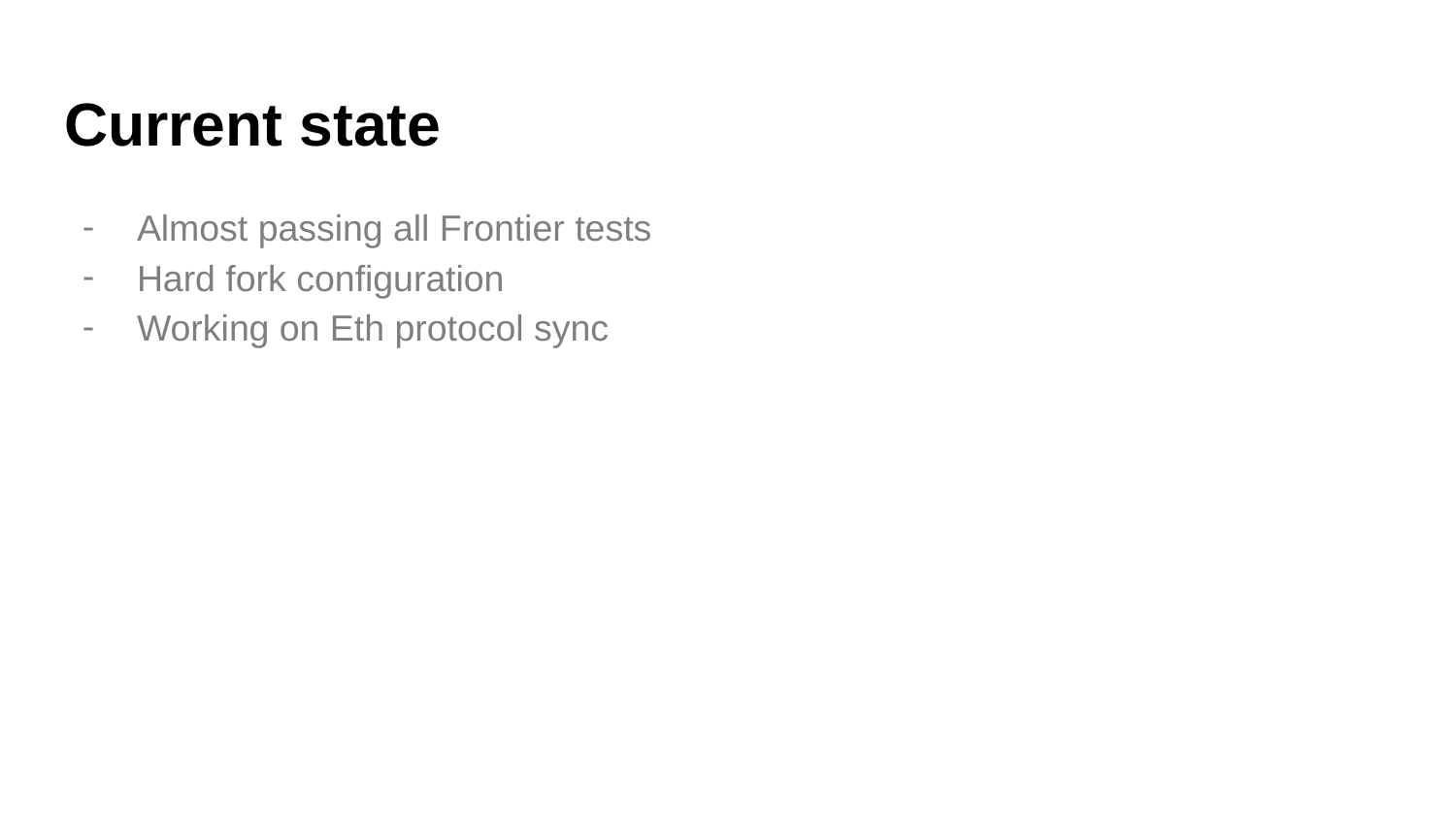

# Current state
Almost passing all Frontier tests
Hard fork configuration
Working on Eth protocol sync